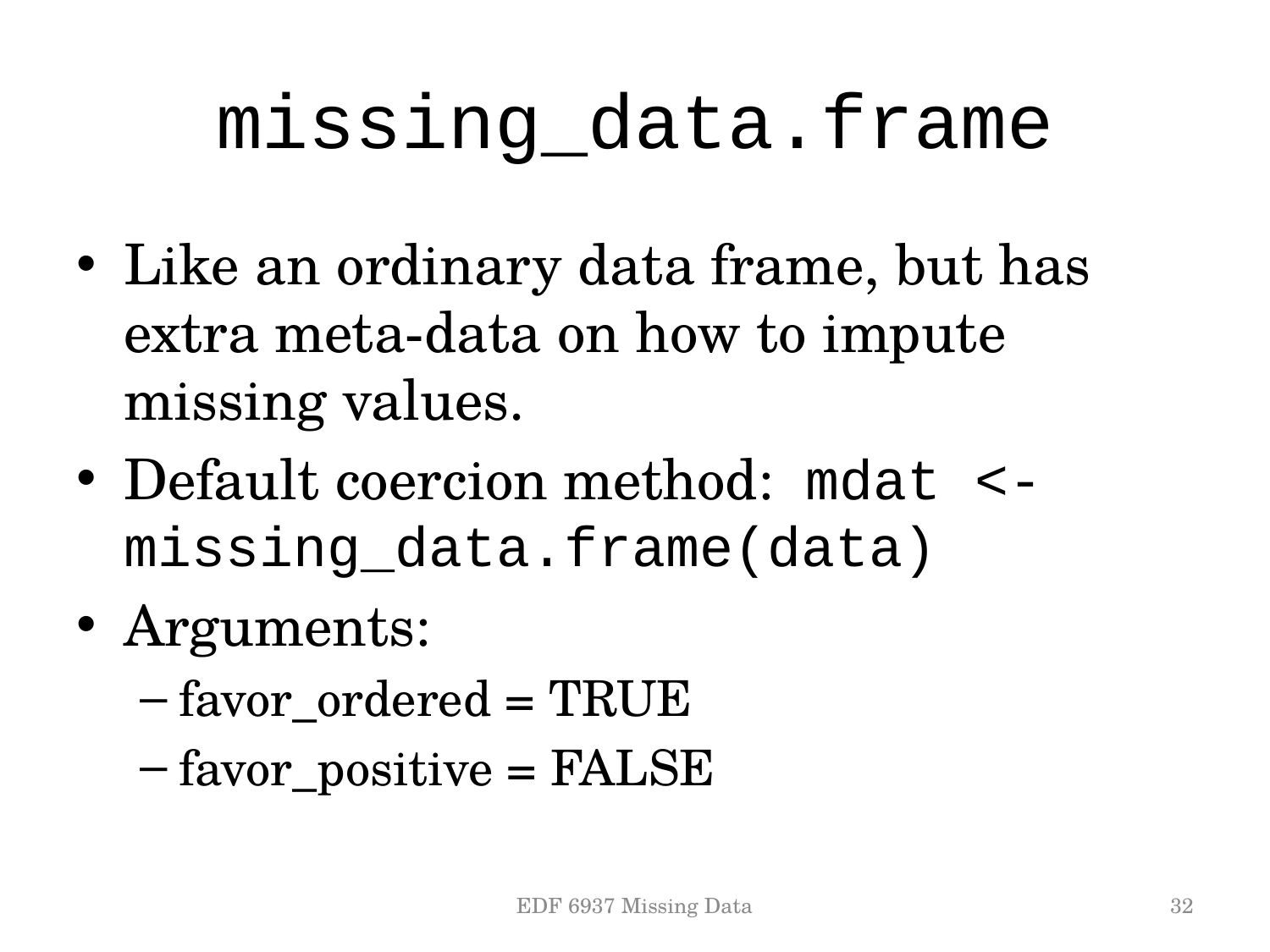

# missing_data.frame
Like an ordinary data frame, but has extra meta-data on how to impute missing values.
Default coercion method:  mdat <- missing_data.frame(data)
Arguments:
favor_ordered = TRUE
favor_positive = FALSE
EDF 6937 Missing Data
32